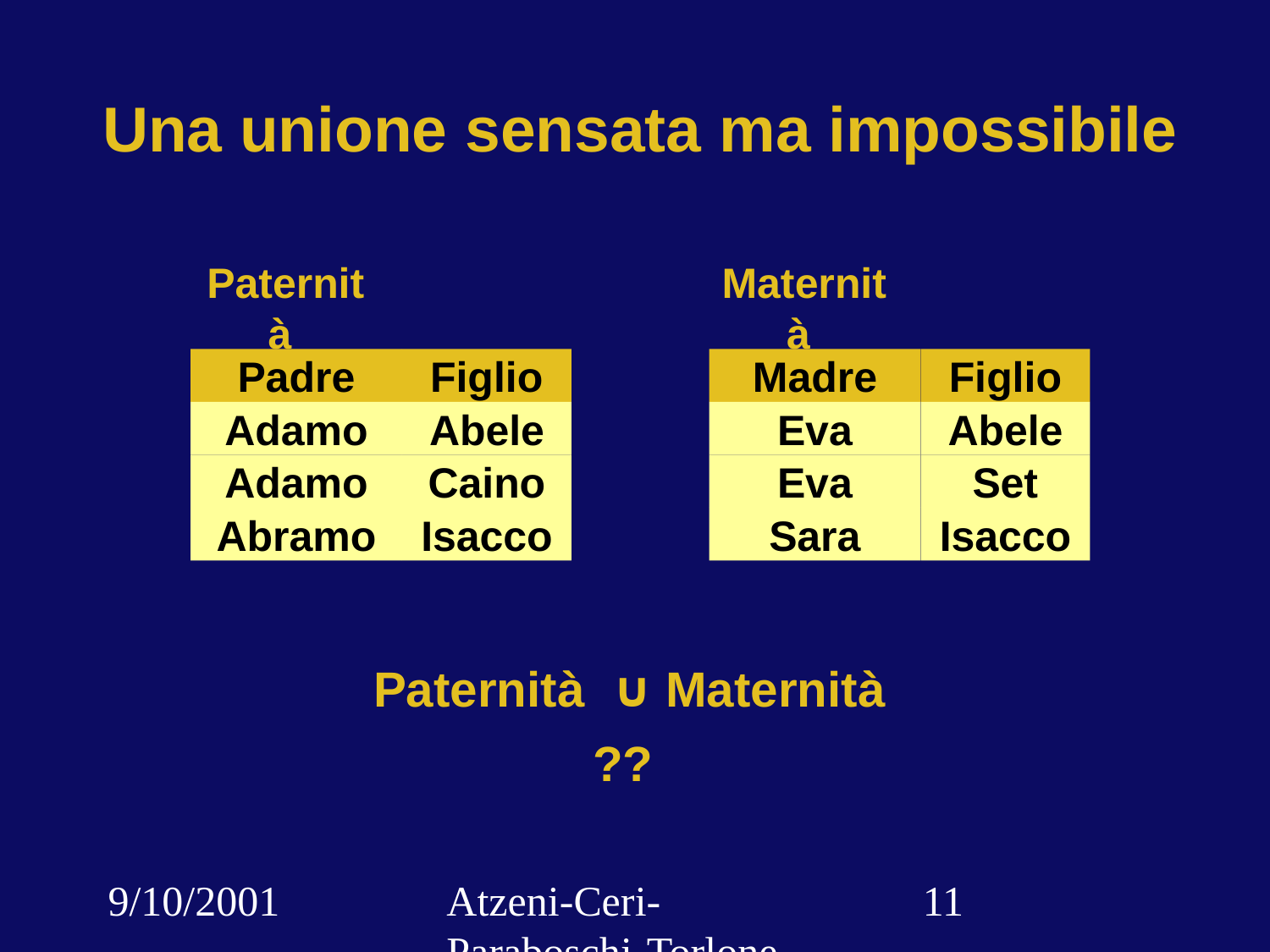

# Una unione sensata ma impossibile
Paternità
Padre
Figlio
Adamo
Abele
Adamo
Caino
Abramo
Isacco
Maternità
Madre
Figlio
Eva
Abele
Eva
Set
Sara
Isacco
Paternità  ∪ Maternità
??
9/10/2001
Atzeni-Ceri-Paraboschi-Torlone, Basi di dati, Capitolo 3
11